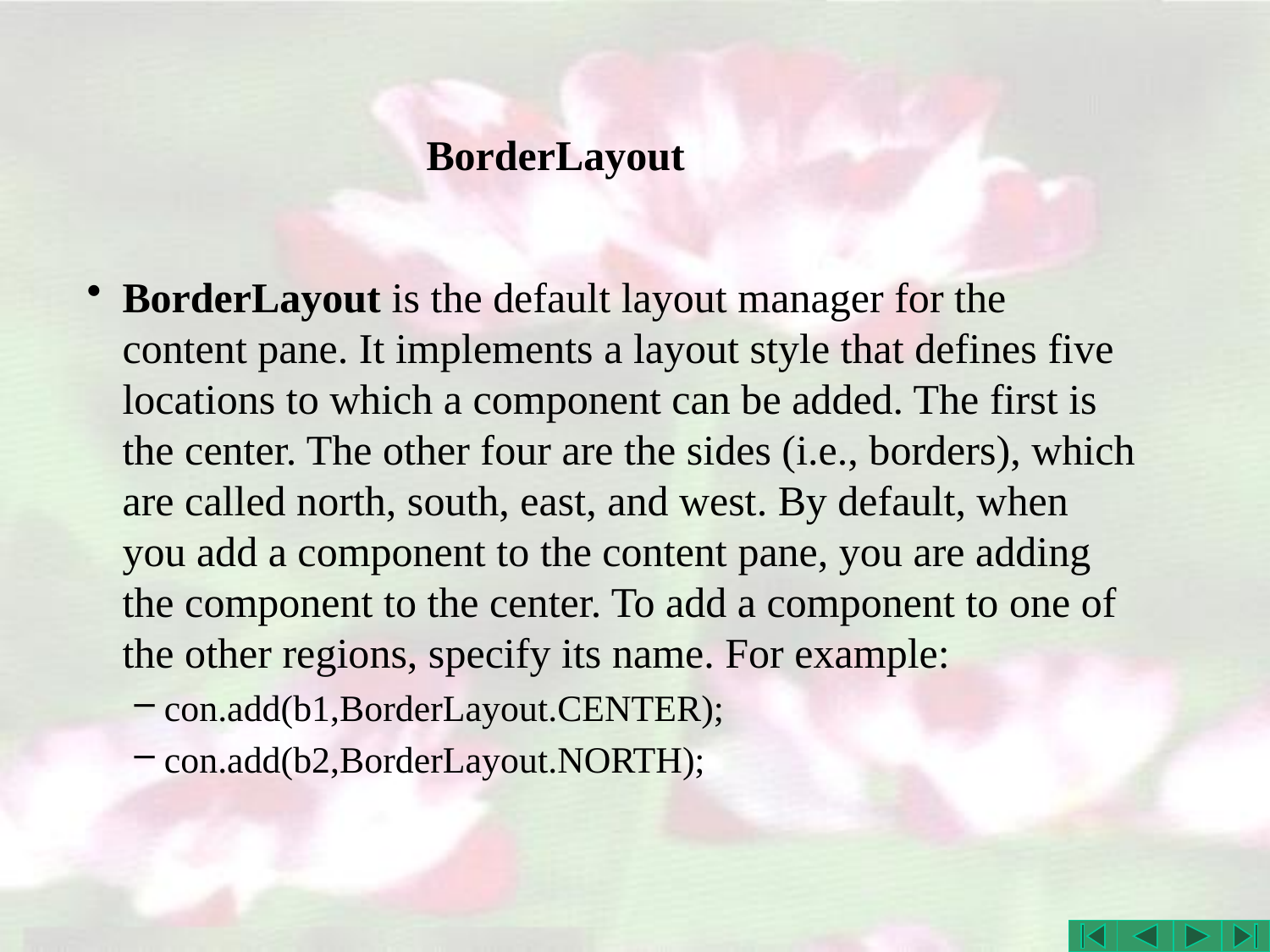

# BorderLayout
BorderLayout is the default layout manager for the content pane. It implements a layout style that defines five locations to which a component can be added. The first is the center. The other four are the sides (i.e., borders), which are called north, south, east, and west. By default, when you add a component to the content pane, you are adding the component to the center. To add a component to one of the other regions, specify its name. For example:
con.add(b1,BorderLayout.CENTER);
con.add(b2,BorderLayout.NORTH);